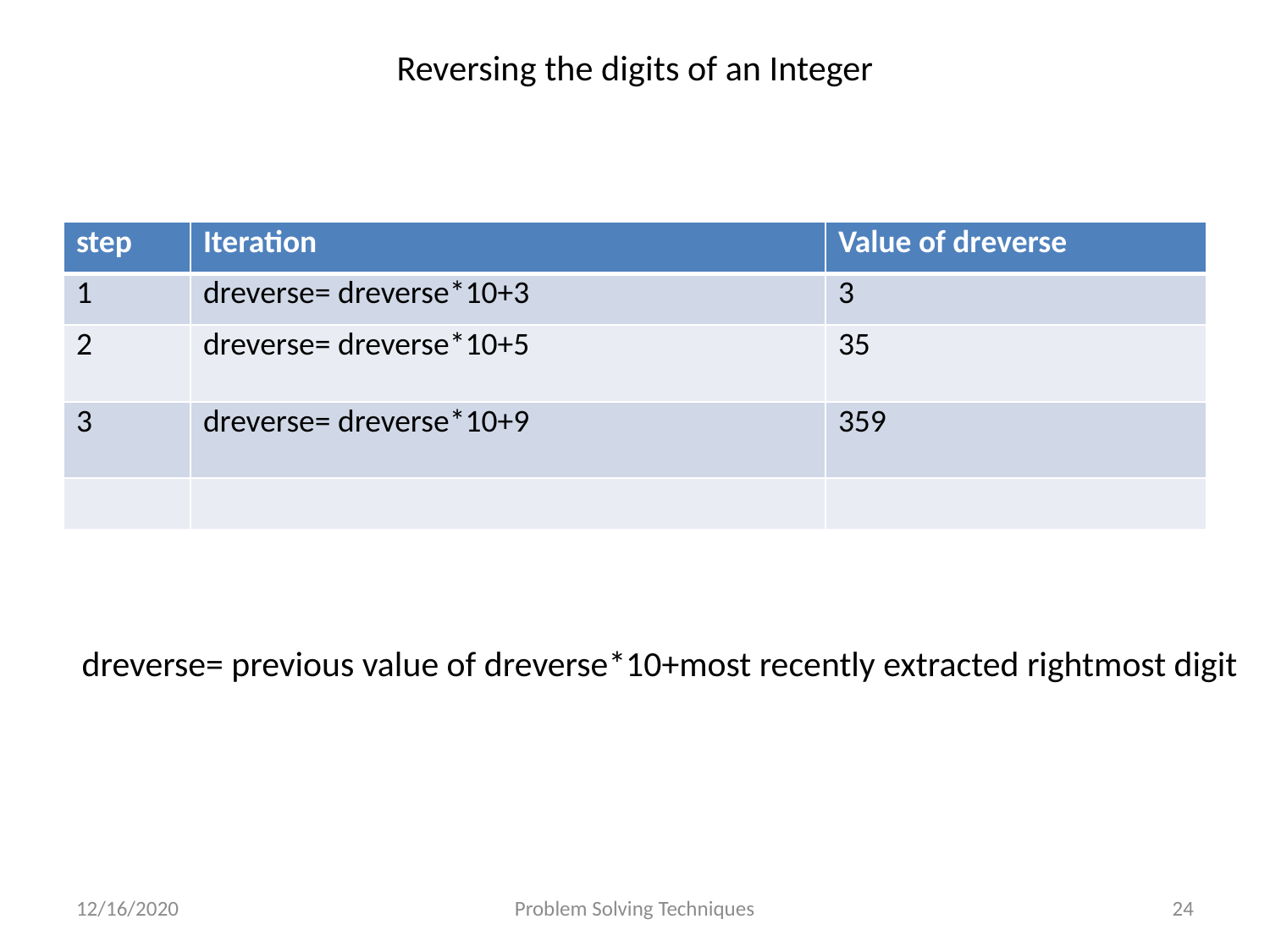

# Reversing the digits of an Integer
| step | Iteration | Value of dreverse |
| --- | --- | --- |
| 1 | dreverse= dreverse\*10+3 | 3 |
| 2 | dreverse= dreverse\*10+5 | 35 |
| 3 | dreverse= dreverse\*10+9 | 359 |
|  |  |  |
dreverse= previous value of dreverse*10+most recently extracted rightmost digit
12/16/2020
Problem Solving Techniques
24